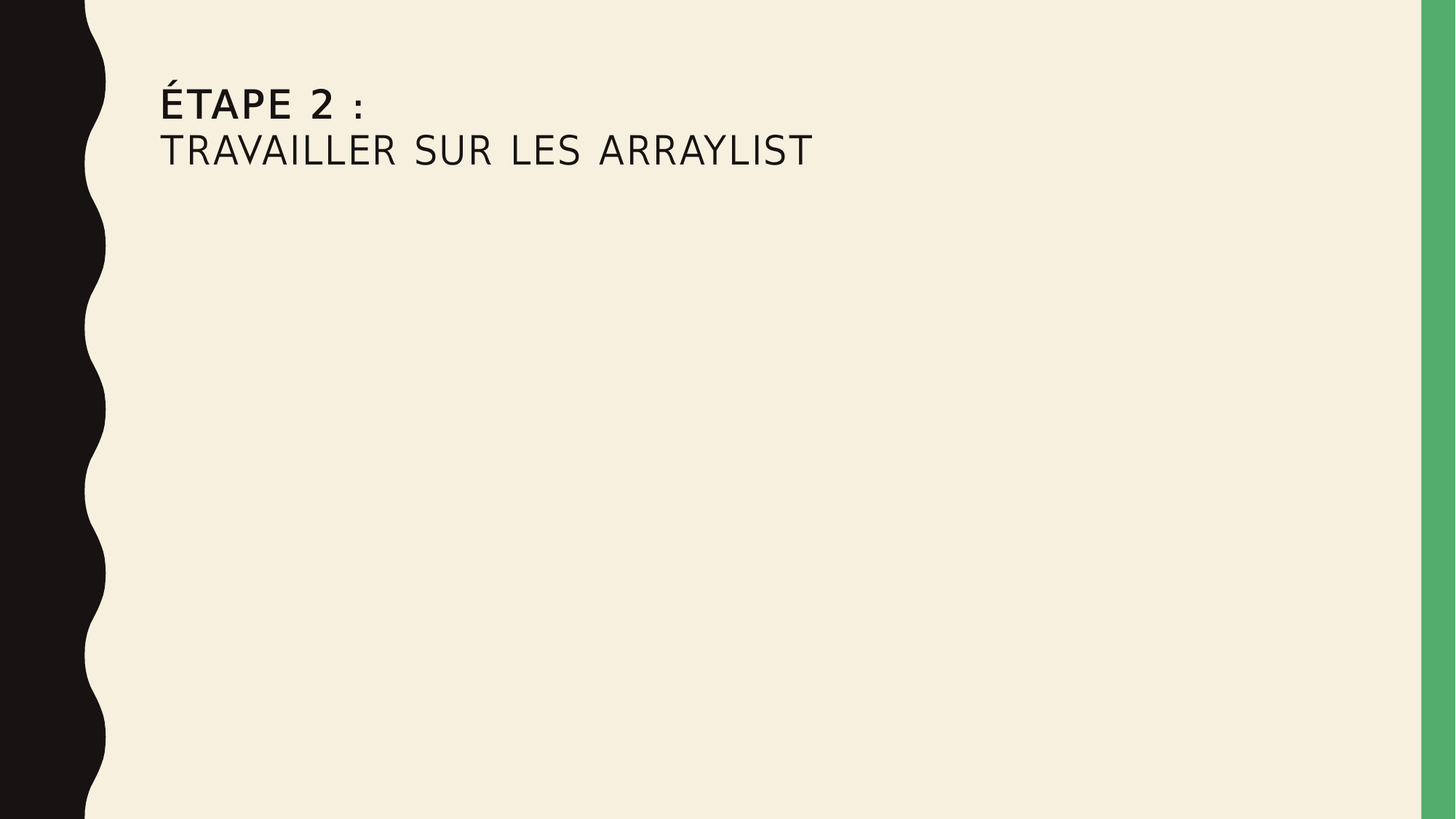

# Étape 2 : TRAVAILLER SUR LES ARRAYLIST